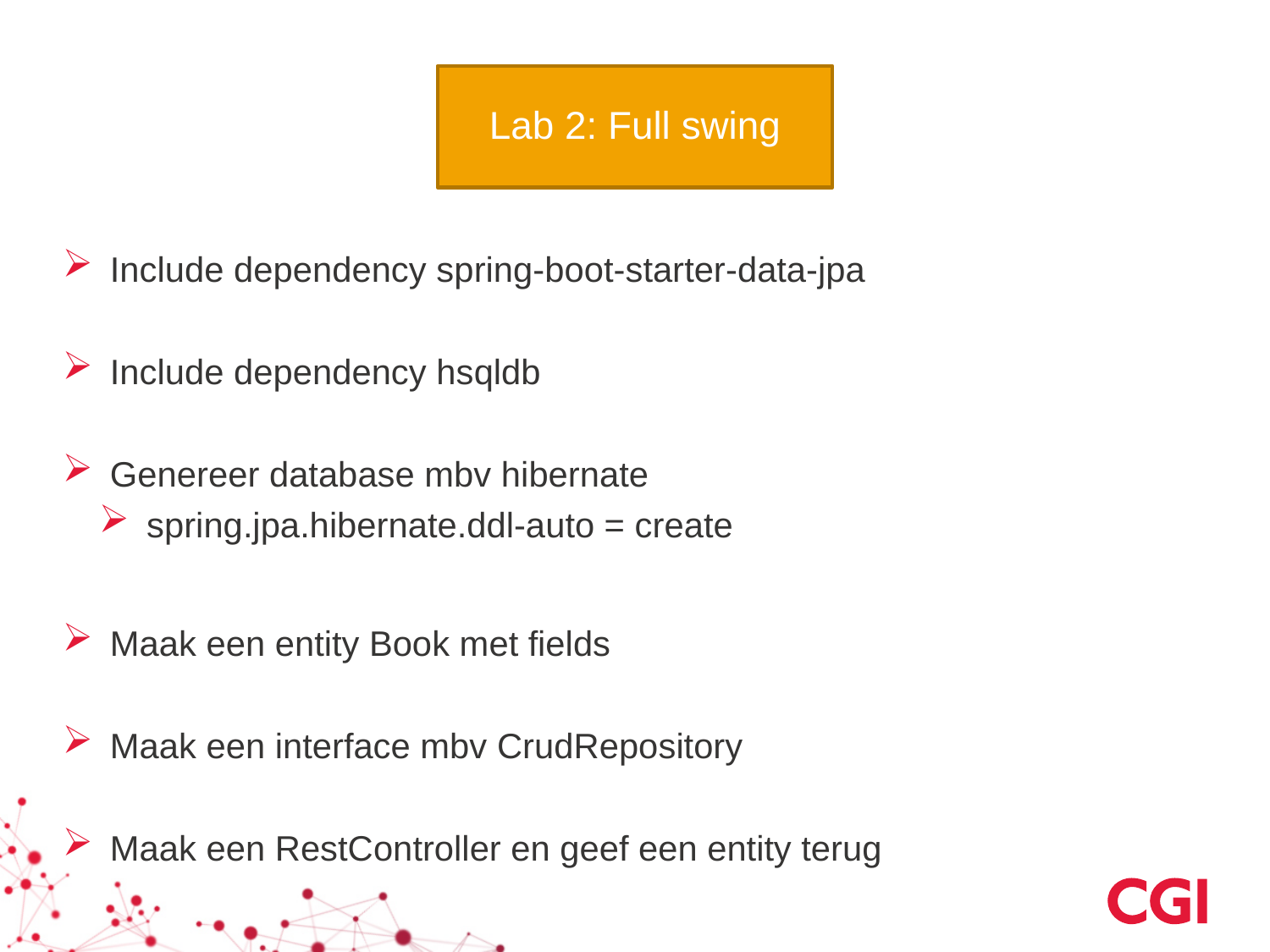

Lab 2: Full swing
Include dependency spring-boot-starter-data-jpa

Include dependency hsqldb

Genereer database mbv hibernate
spring.jpa.hibernate.ddl-auto = create

Maak een entity Book met fields

Maak een interface mbv CrudRepository

Maak een RestController en geef een entity terug